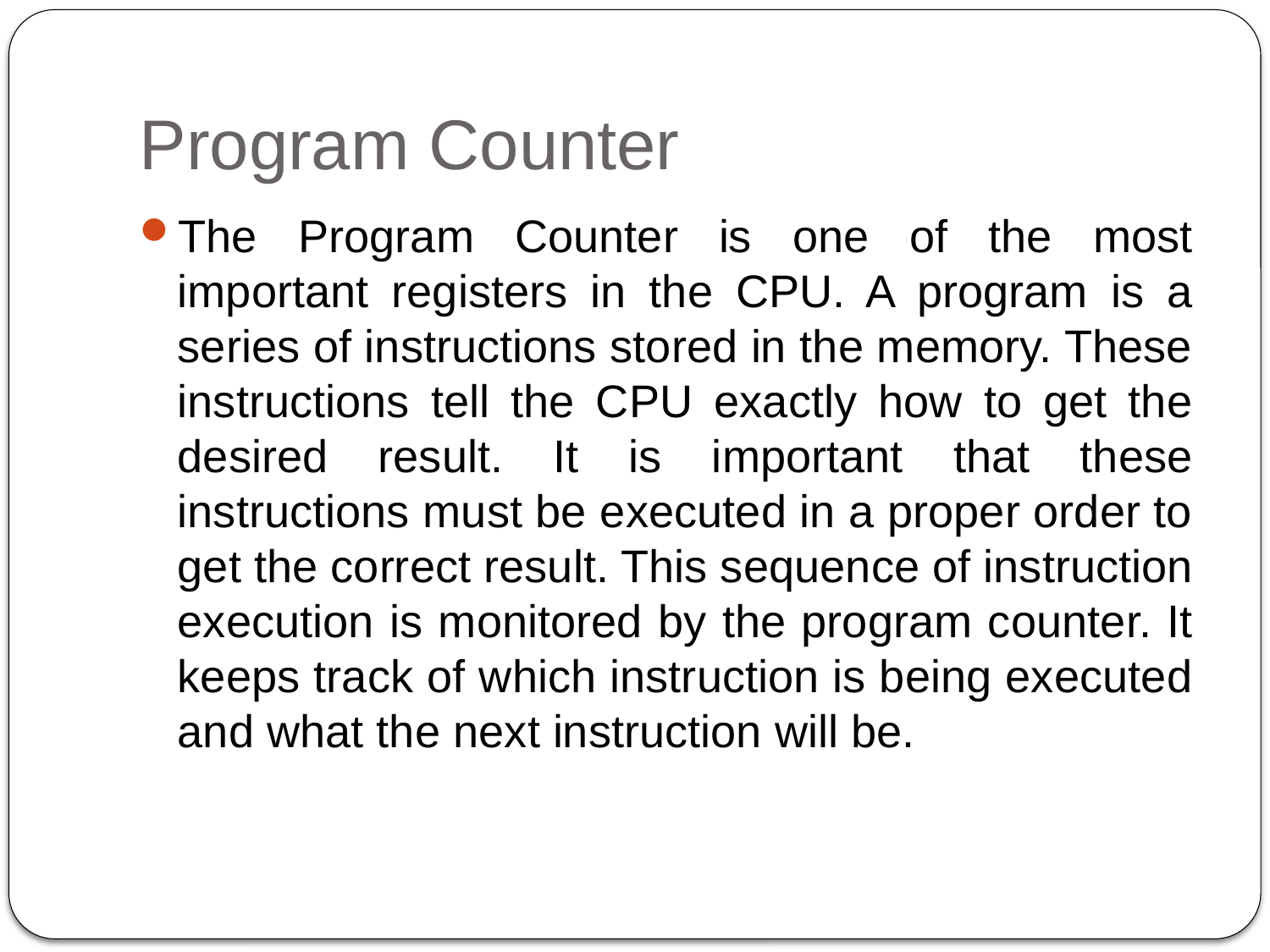

# Program Counter
The Program Counter is one of the most important registers in the CPU. A program is a series of instructions stored in the memory. These instructions tell the CPU exactly how to get the desired result. It is important that these instructions must be executed in a proper order to get the correct result. This sequence of instruction execution is monitored by the program counter. It keeps track of which instruction is being executed and what the next instruction will be.